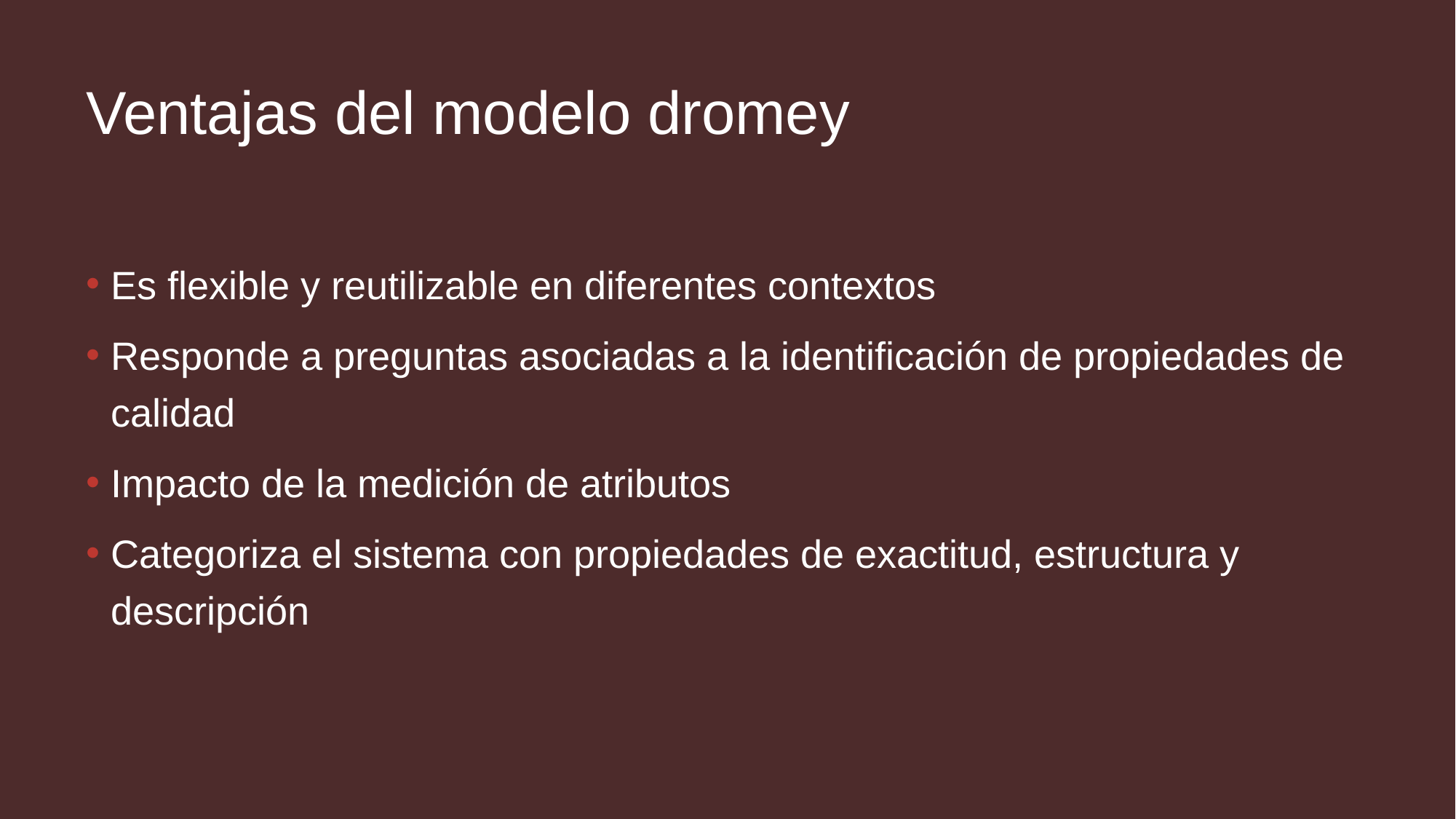

# Ventajas del modelo dromey
Es flexible y reutilizable en diferentes contextos
Responde a preguntas asociadas a la identificación de propiedades de calidad
Impacto de la medición de atributos
Categoriza el sistema con propiedades de exactitud, estructura y descripción